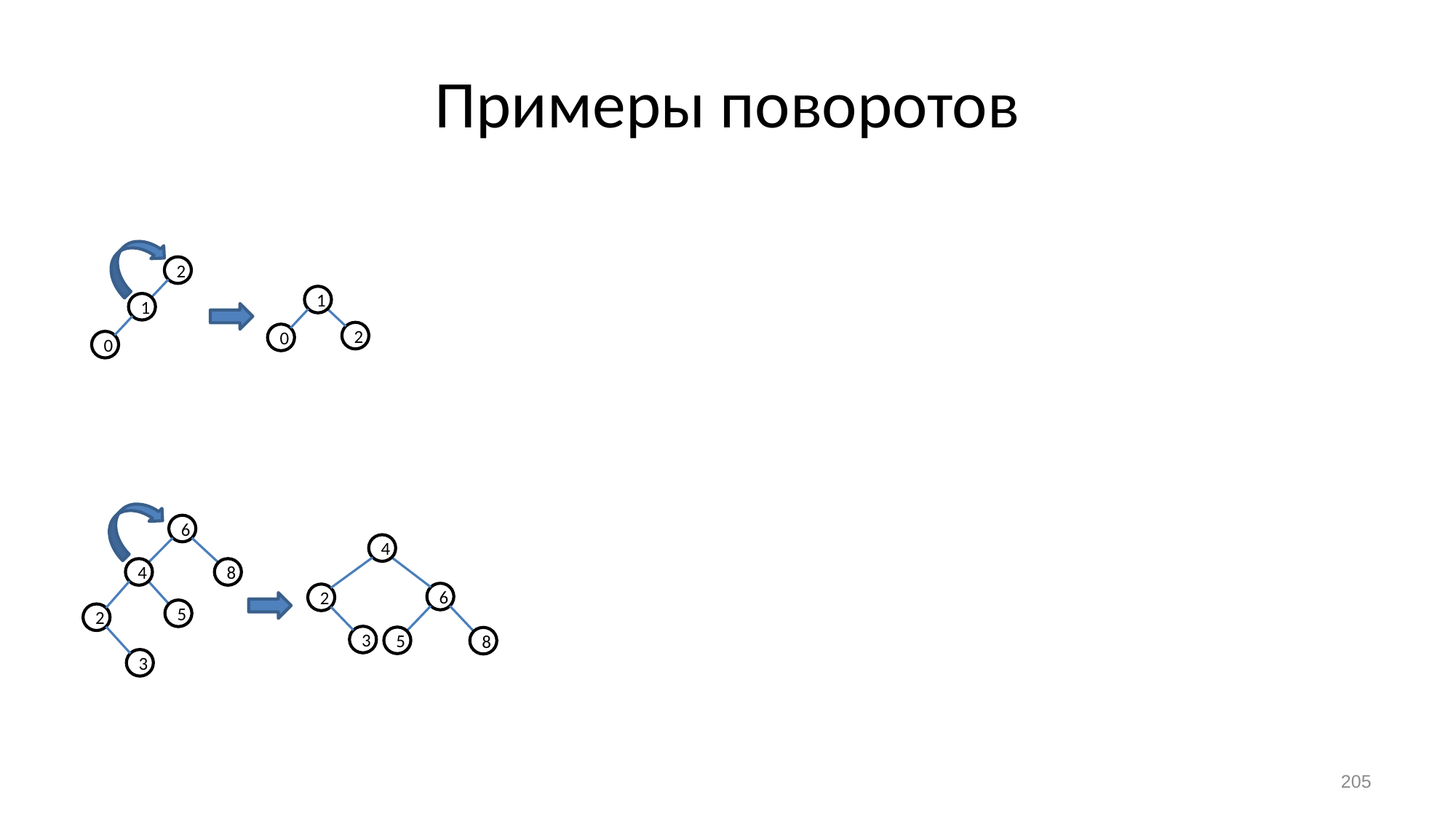

# Примеры поворотов

Какая вершина была вставлена в дерево перед каждым поворотом?

5
6
3
2
4
1
3
5
2
4
1
4
5

6
2
3
1
4

2
1
1

2
0
0

6
4
4
8
6
2

5
2
3
5
8
3
205
, думаете вы?